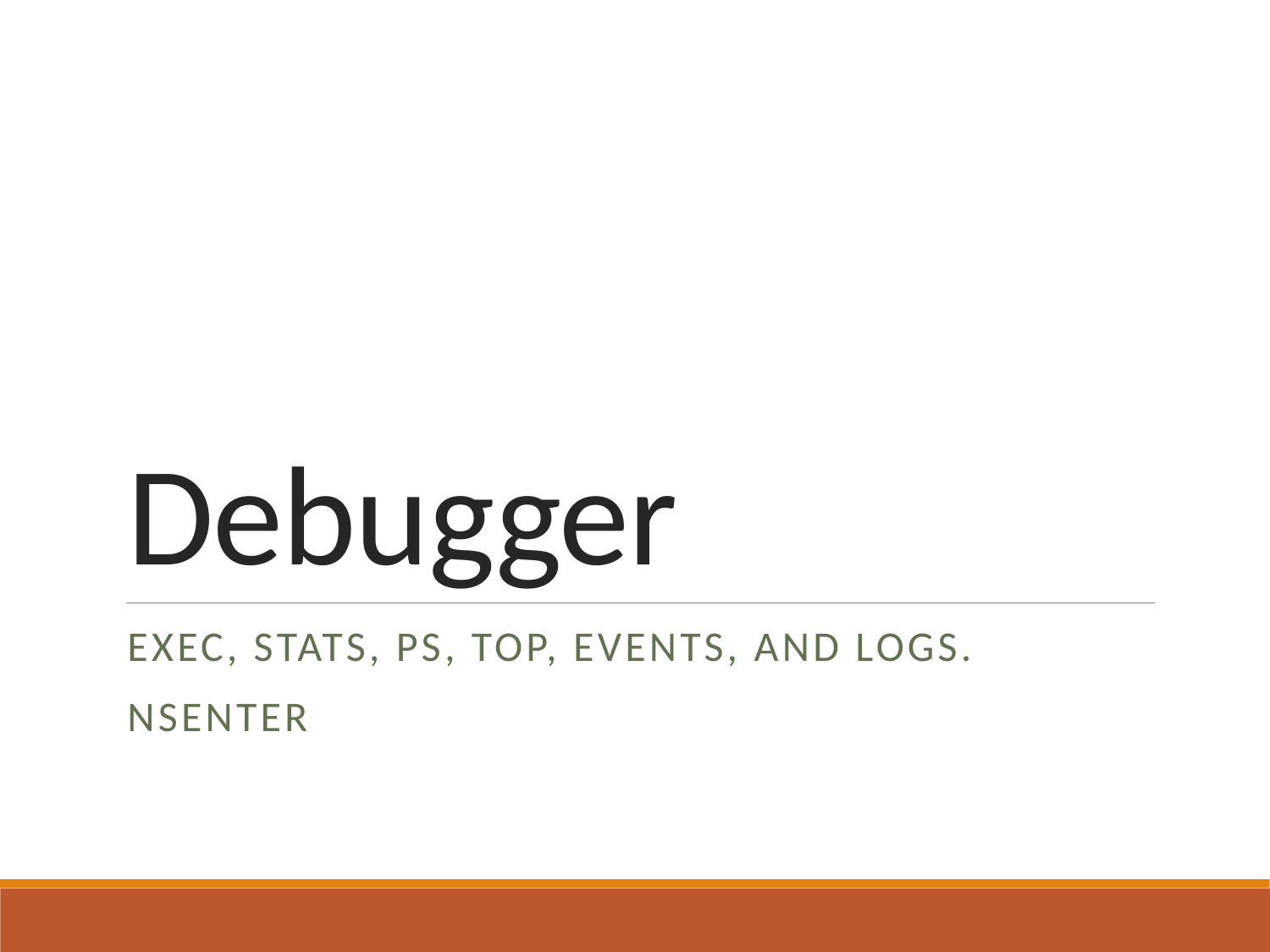

# Debugger
exec, stats, ps, top, events, and logs.
nsenter